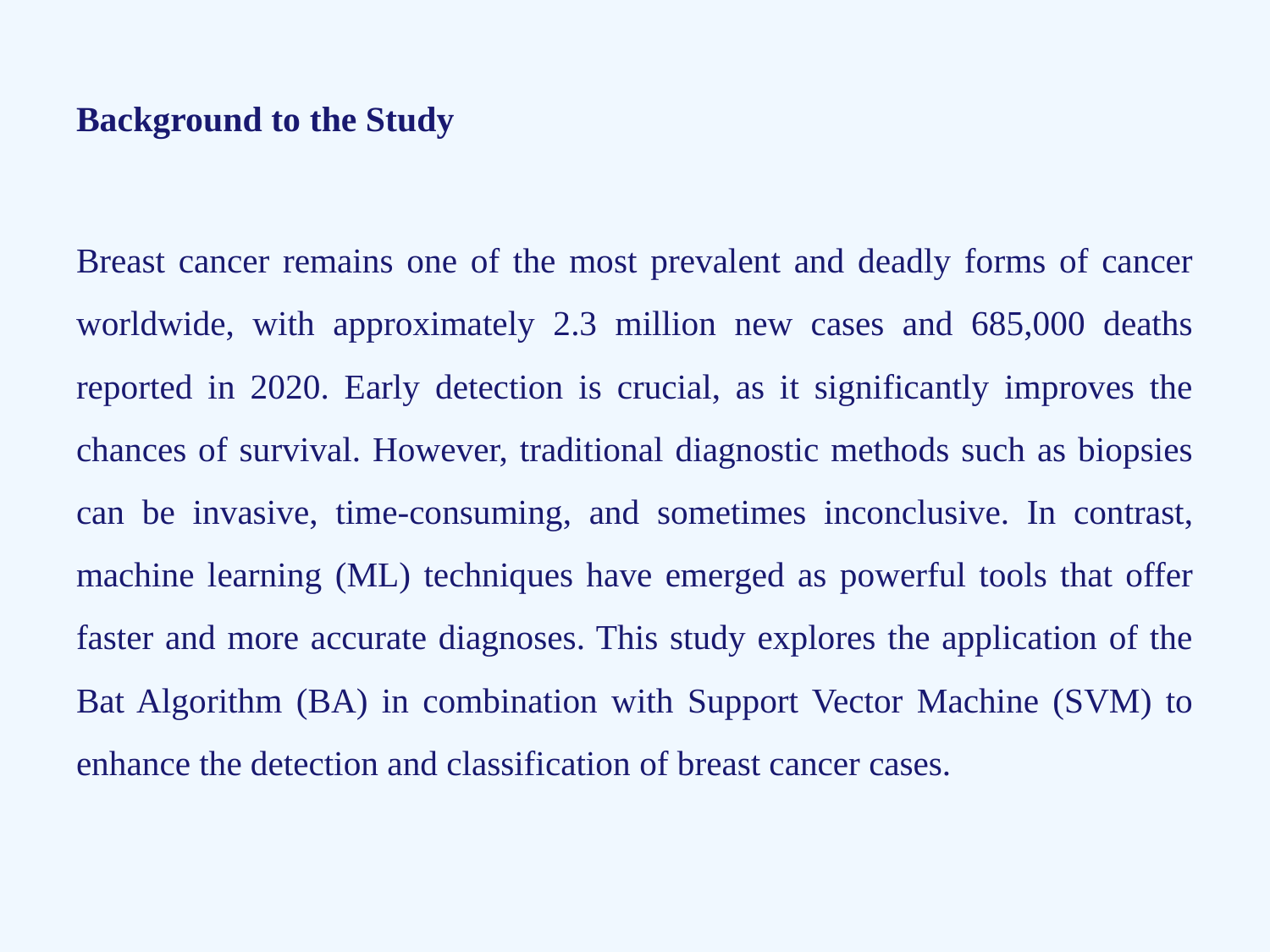

# Background to the Study

Breast cancer remains one of the most prevalent and deadly forms of cancer worldwide, with approximately 2.3 million new cases and 685,000 deaths reported in 2020. Early detection is crucial, as it significantly improves the chances of survival. However, traditional diagnostic methods such as biopsies can be invasive, time-consuming, and sometimes inconclusive. In contrast, machine learning (ML) techniques have emerged as powerful tools that offer faster and more accurate diagnoses. This study explores the application of the Bat Algorithm (BA) in combination with Support Vector Machine (SVM) to enhance the detection and classification of breast cancer cases.